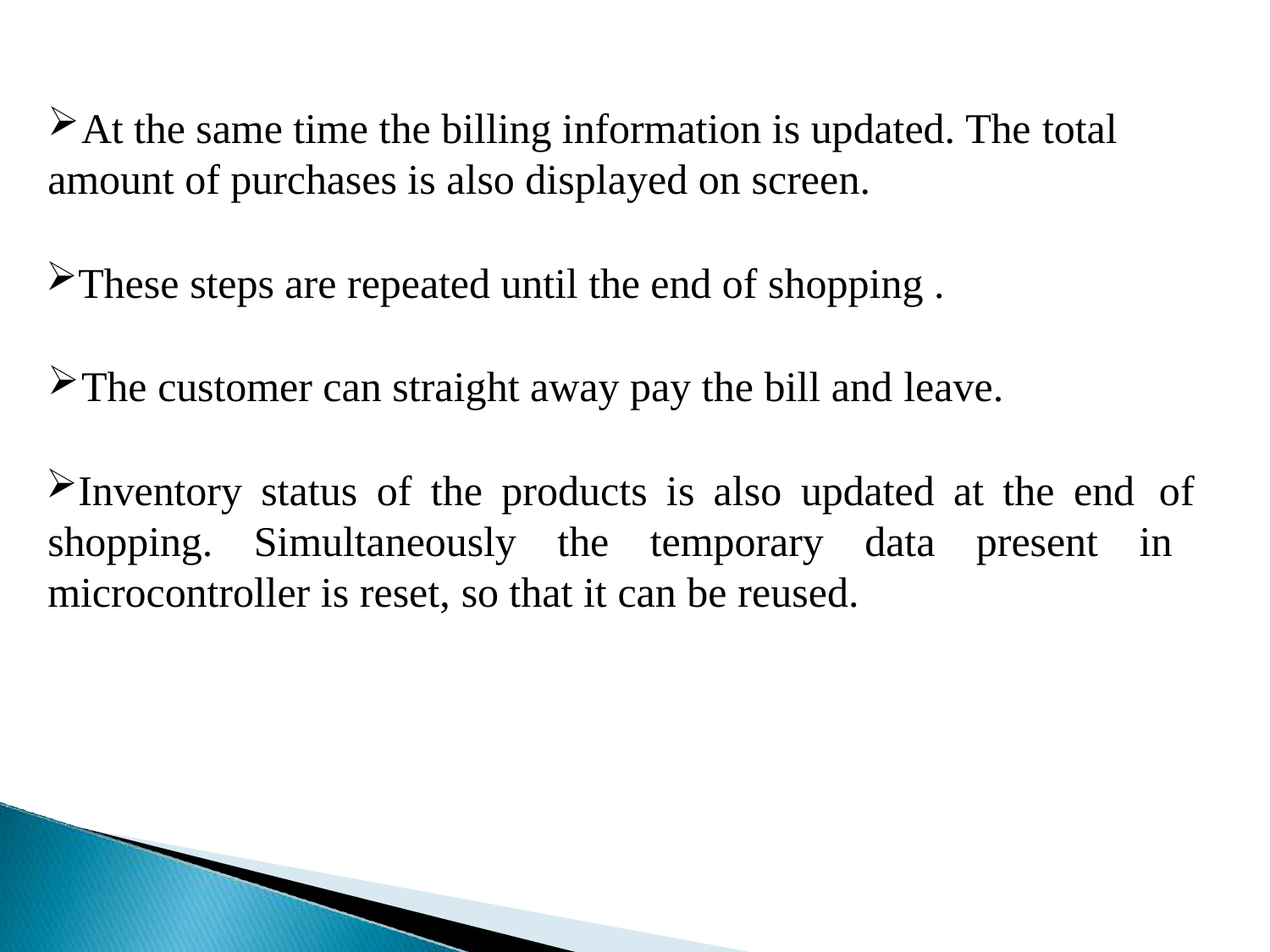

At the same time the billing information is updated. The total
amount of purchases is also displayed on screen.

These steps are repeated until the end of shopping .

The customer can straight away pay the bill and leave.

Inventory status of the products is also updated at the end of  shopping. Simultaneously the temporary data present in  microcontroller is reset, so that it can be reused.